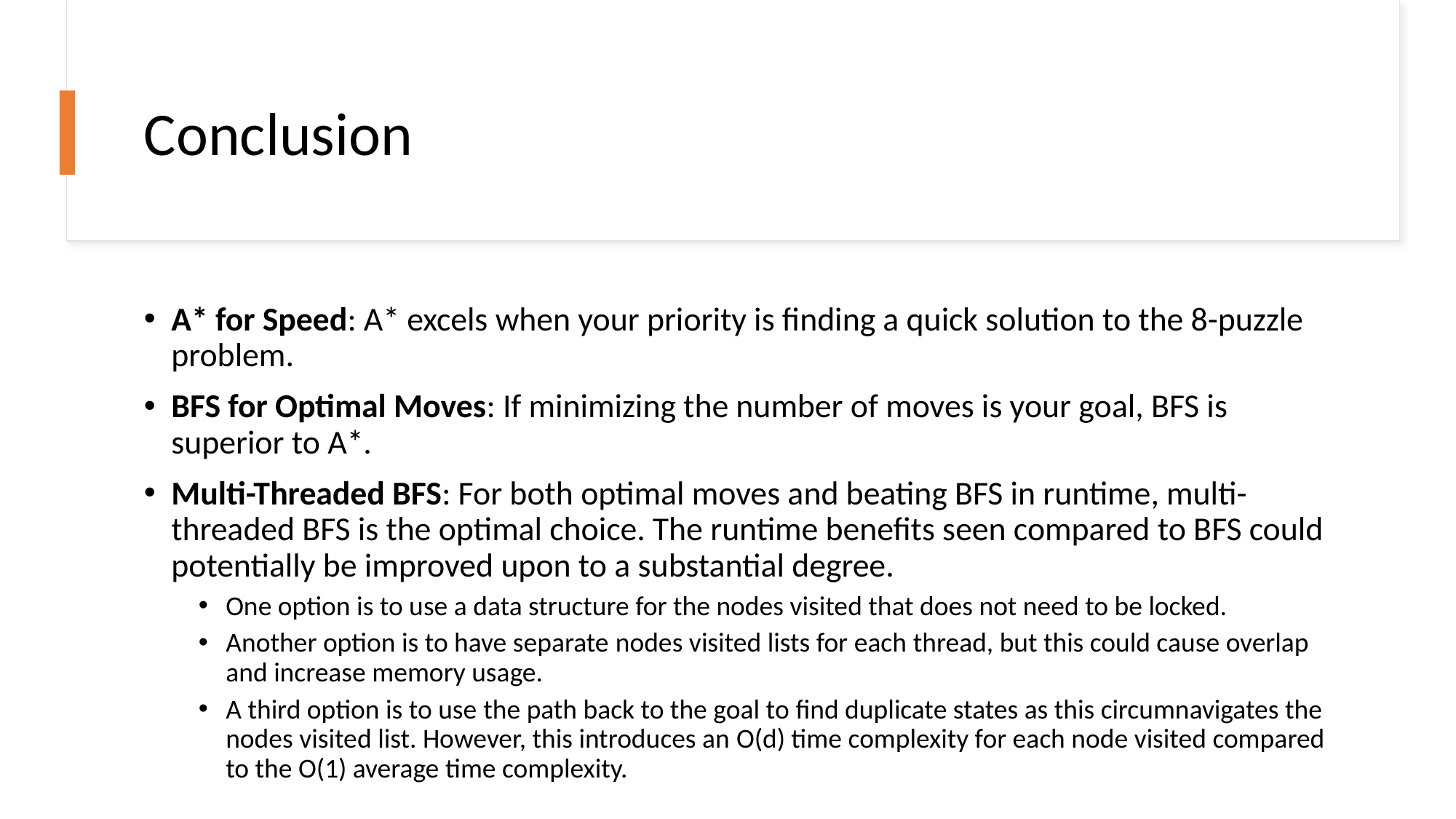

# Conclusion

A* for Speed: A* excels when your priority is finding a quick solution to the 8-puzzle problem.
BFS for Optimal Moves: If minimizing the number of moves is your goal, BFS is superior to A*.
Multi-Threaded BFS: For both optimal moves and beating BFS in runtime, multi-threaded BFS is the optimal choice. The runtime benefits seen compared to BFS could potentially be improved upon to a substantial degree.
One option is to use a data structure for the nodes visited that does not need to be locked.
Another option is to have separate nodes visited lists for each thread, but this could cause overlap and increase memory usage.
A third option is to use the path back to the goal to find duplicate states as this circumnavigates the nodes visited list. However, this introduces an O(d) time complexity for each node visited compared to the O(1) average time complexity.